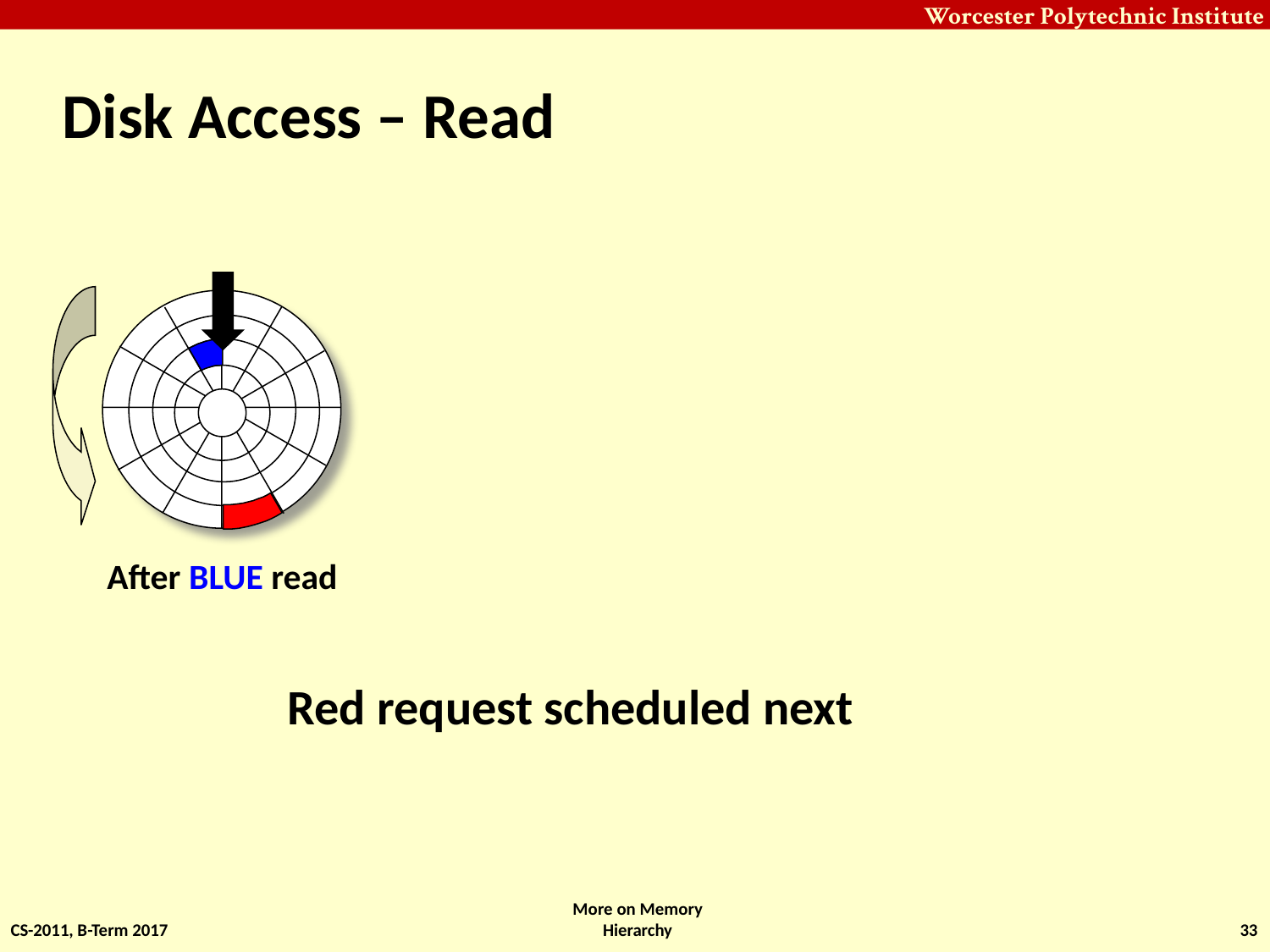

# Disk Access – Read

After BLUE read
Red request scheduled next
CS-2011, B-Term 2017
More on Memory Hierarchy
33